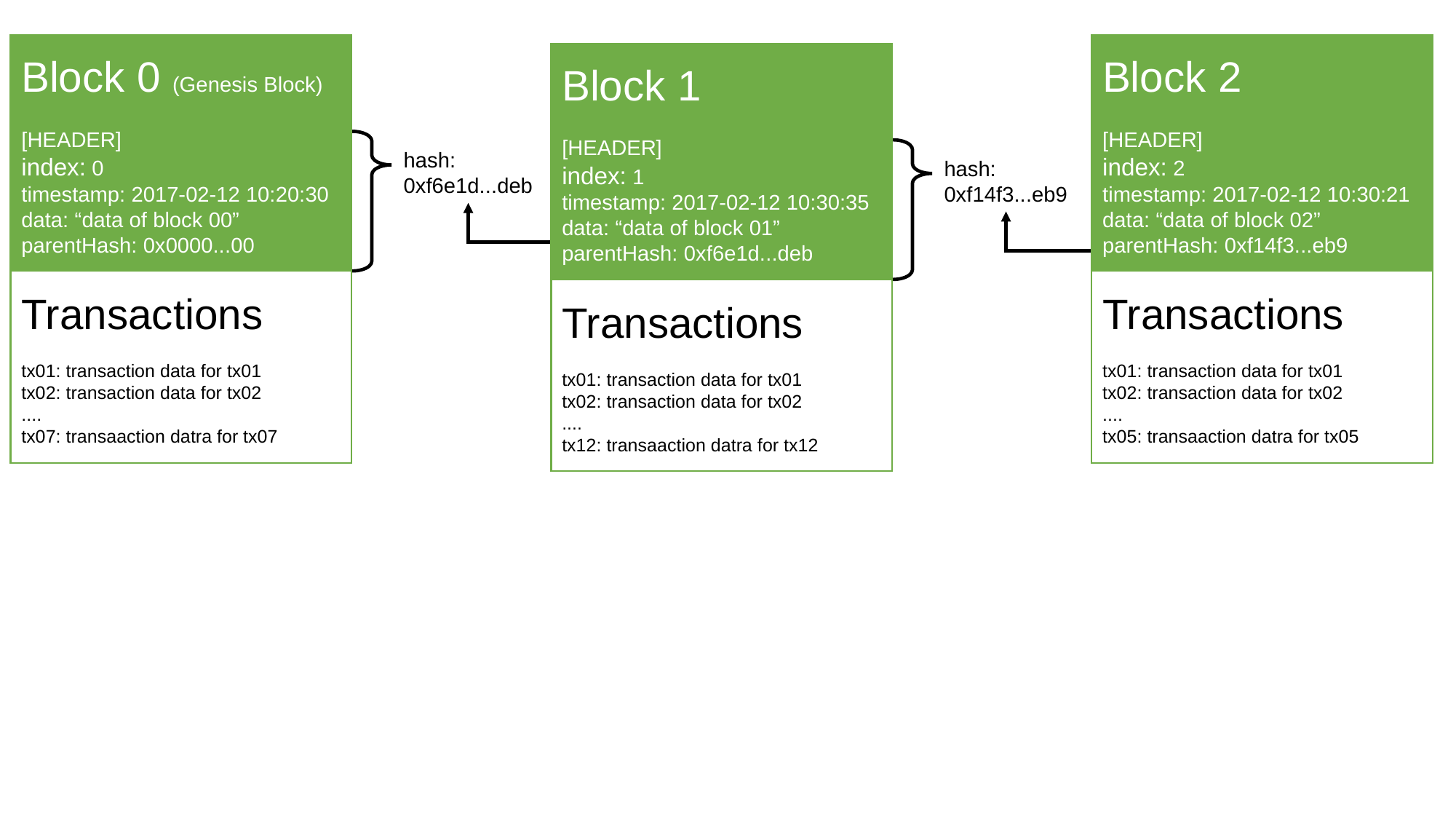

Block 0 (Genesis Block)

[HEADER]
index: 0
timestamp: 2017-02-12 10:20:30
data: “data of block 00”
parentHash: 0x0000...00
Block 2

[HEADER]
index: 2
timestamp: 2017-02-12 10:30:21
data: “data of block 02”
parentHash: 0xf14f3...eb9
Block 1

[HEADER]
index: 1
timestamp: 2017-02-12 10:30:35
data: “data of block 01”
parentHash: 0xf6e1d...deb

hash:
0xf6e1d...deb
hash:
0xf14f3...eb9
Transactions

tx01: transaction data for tx01
tx02: transaction data for tx02
....
tx07: transaaction datra for tx07
Transactions

tx01: transaction data for tx01
tx02: transaction data for tx02
....
tx05: transaaction datra for tx05
Transactions

tx01: transaction data for tx01
tx02: transaction data for tx02
....
tx12: transaaction datra for tx12